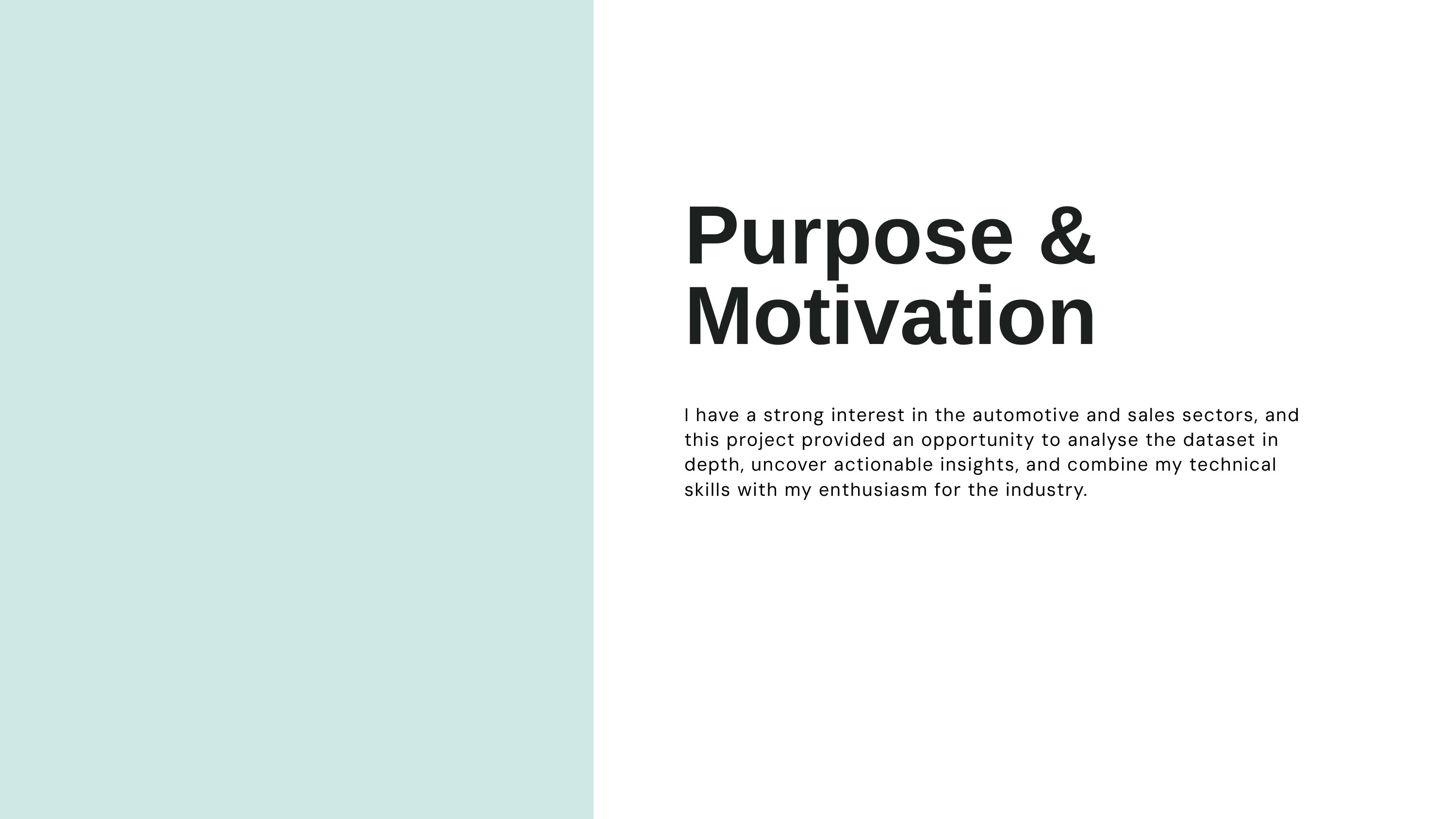

Purpose & Motivation
I have a strong interest in the automotive and sales sectors, and this project provided an opportunity to analyse the dataset in depth, uncover actionable insights, and combine my technical skills with my enthusiasm for the industry.